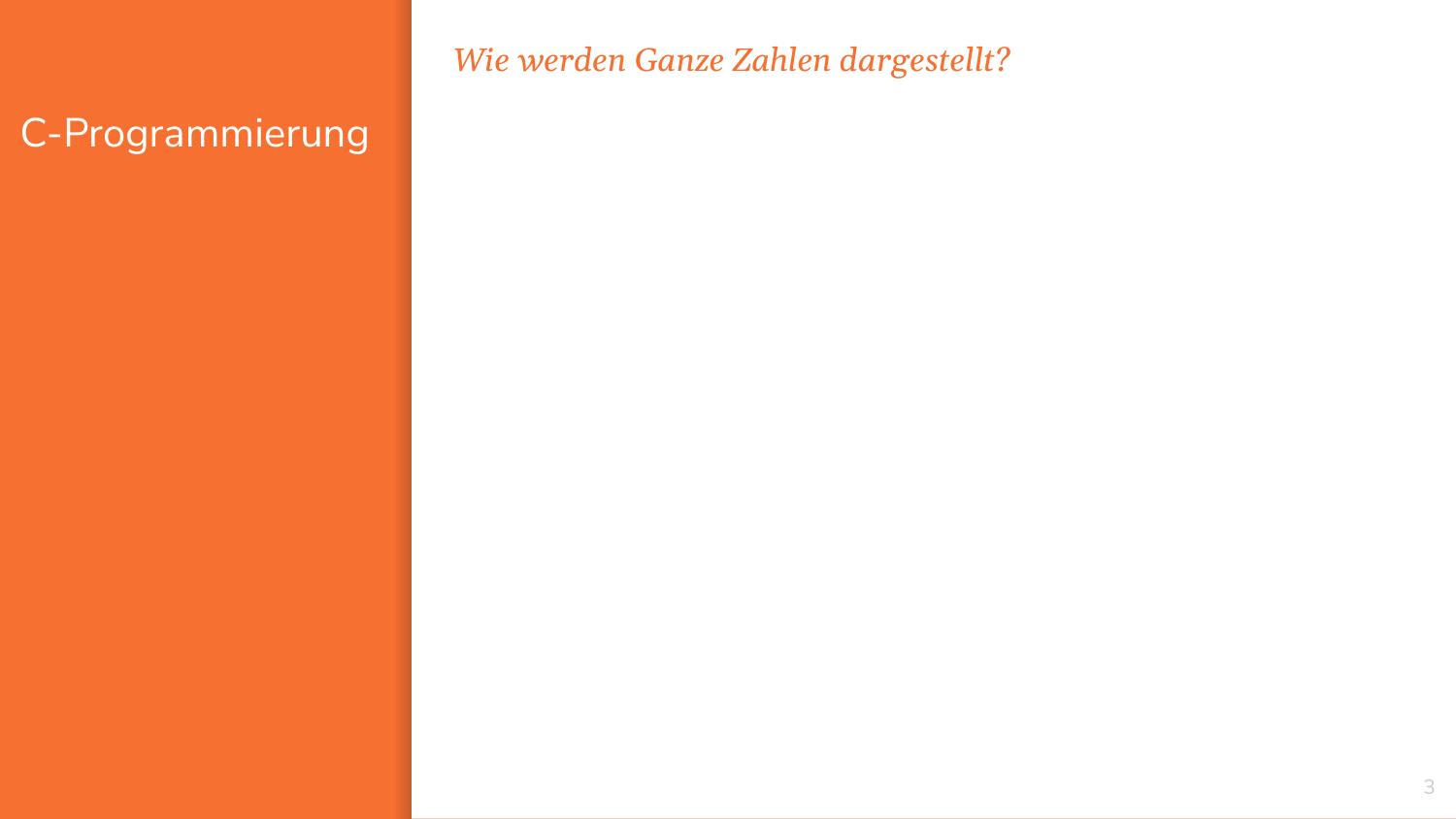

Wie werden Ganze Zahlen dargestellt?
# C-Programmierung
3